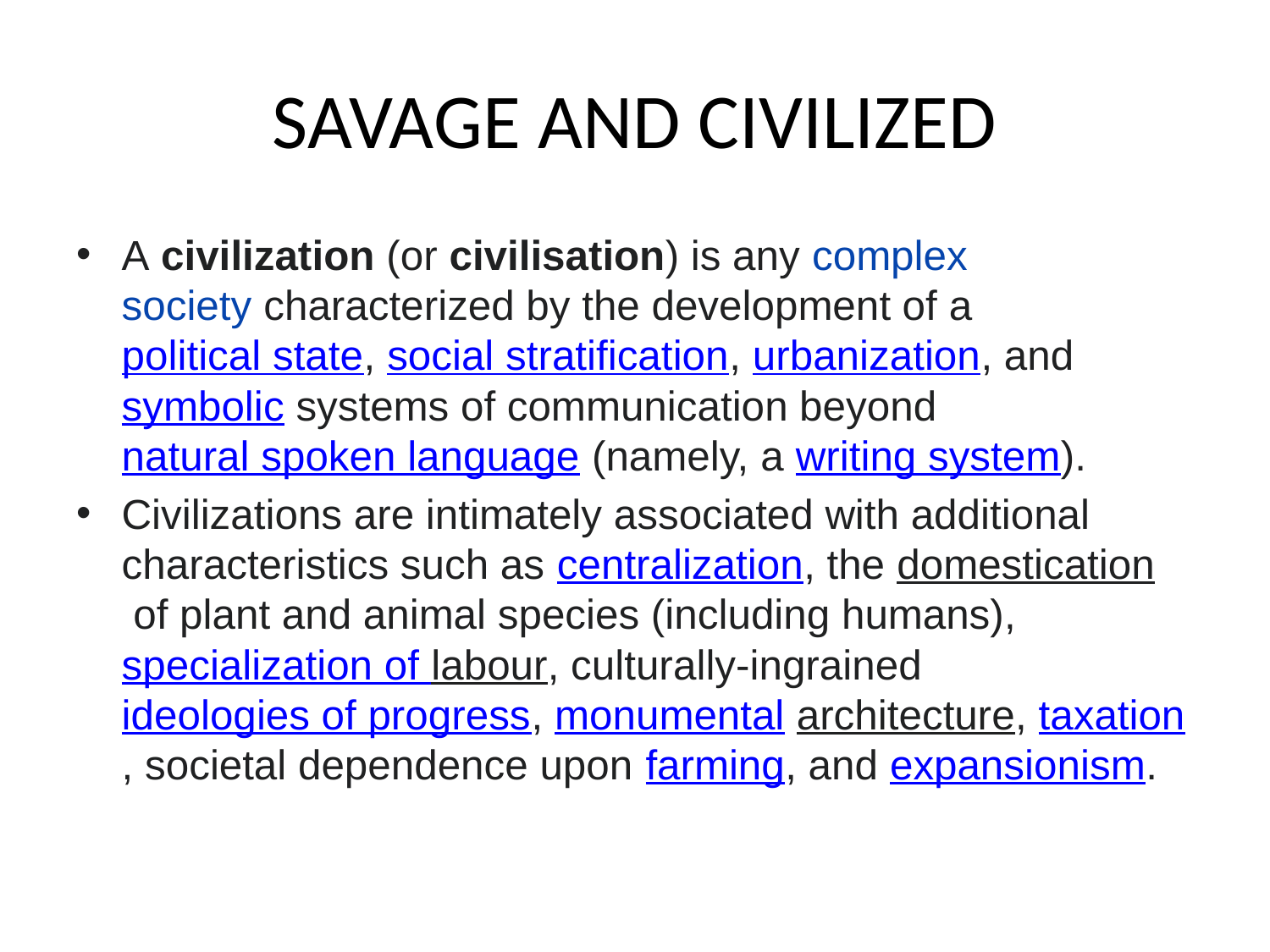

# SAVAGE AND CIVILIZED
A civilization (or civilisation) is any complex society characterized by the development of a political state, social stratification, urbanization, and symbolic systems of communication beyond natural spoken language (namely, a writing system).
Civilizations are intimately associated with additional characteristics such as centralization, the domestication of plant and animal species (including humans), specialization of labour, culturally-ingrained ideologies of progress, monumental architecture, taxation, societal dependence upon farming, and expansionism.